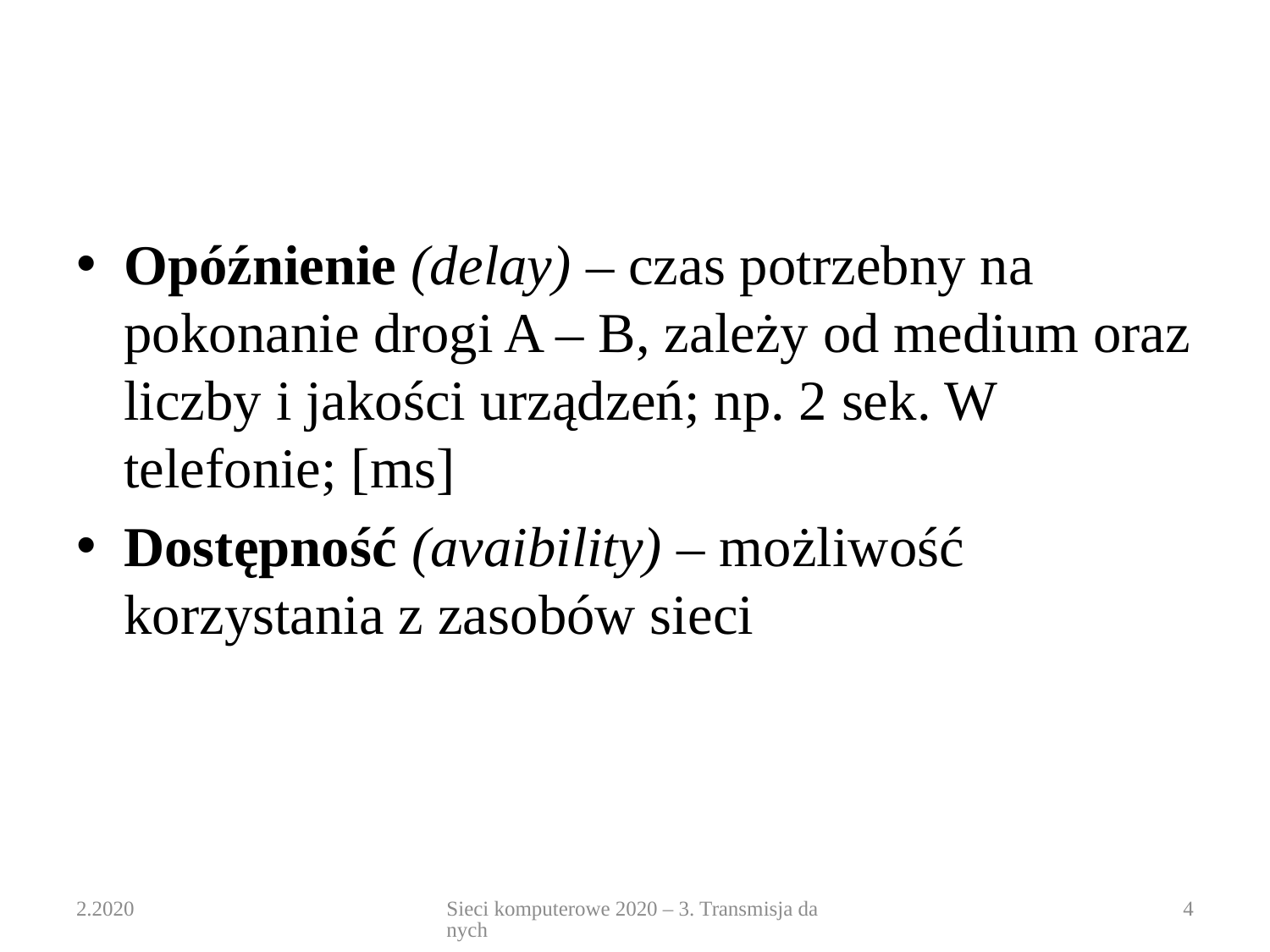

#
Opóźnienie (delay) – czas potrzebny na pokonanie drogi A – B, zależy od medium oraz liczby i jakości urządzeń; np. 2 sek. W telefonie; [ms]
Dostępność (avaibility) – możliwość korzystania z zasobów sieci
2.2020
Sieci komputerowe 2020 – 3. Transmisja danych
4